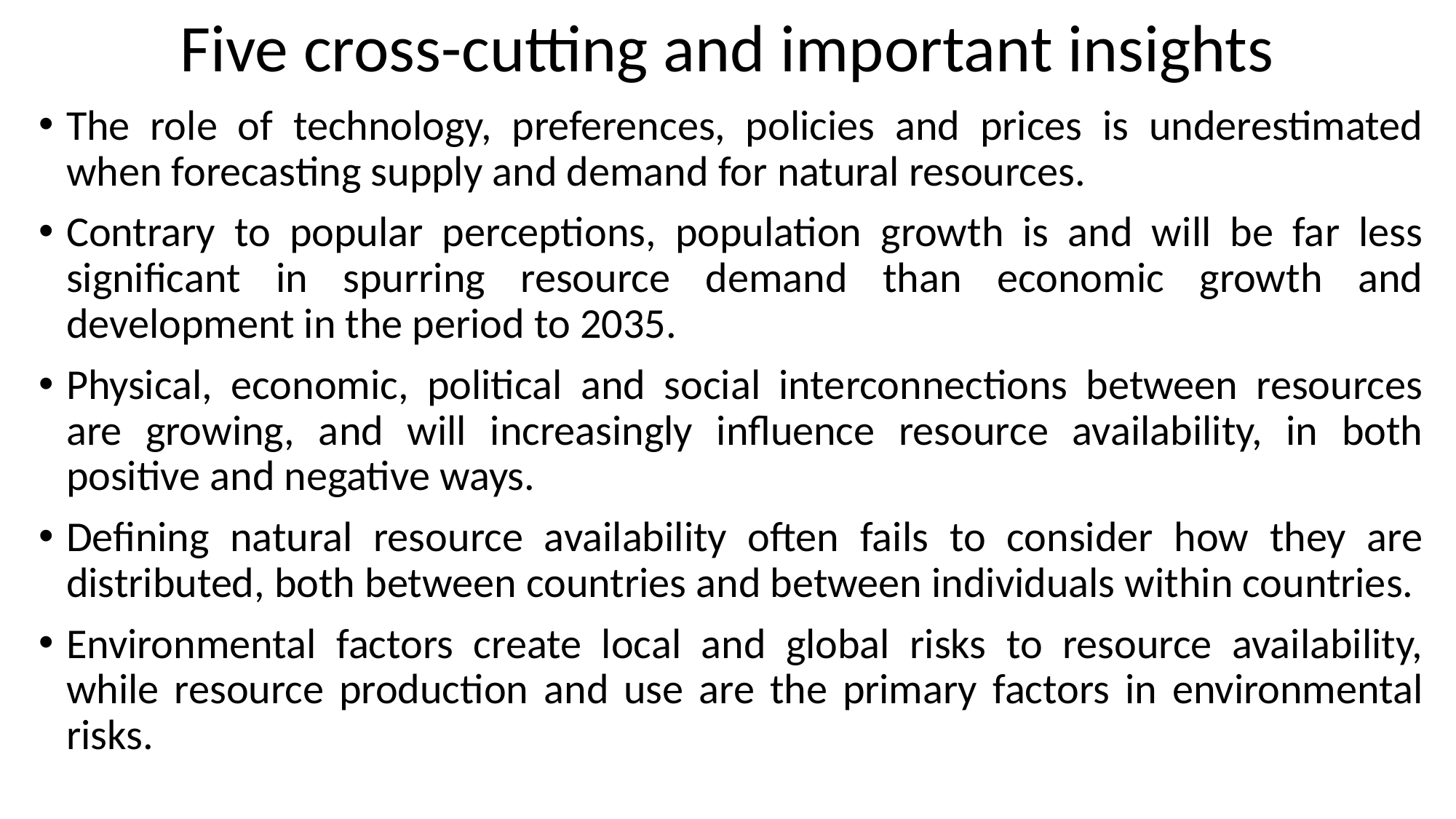

# Five cross-cutting and important insights
The role of technology, preferences, policies and prices is underestimated when forecasting supply and demand for natural resources.
Contrary to popular perceptions, population growth is and will be far less significant in spurring resource demand than economic growth and development in the period to 2035.
Physical, economic, political and social interconnections between resources are growing, and will increasingly influence resource availability, in both positive and negative ways.
Defining natural resource availability often fails to consider how they are distributed, both between countries and between individuals within countries.
Environmental factors create local and global risks to resource availability, while resource production and use are the primary factors in environmental risks.